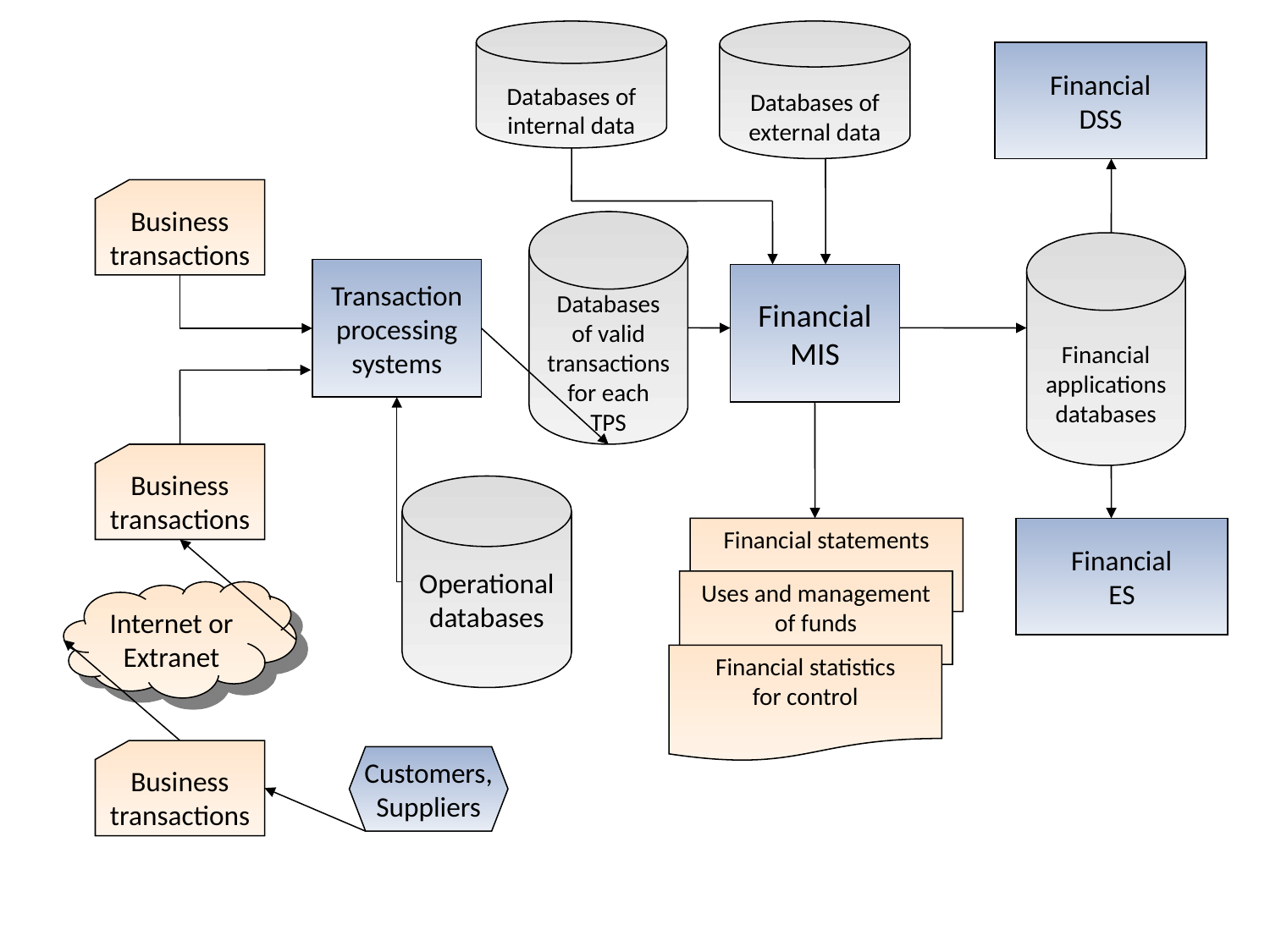

Databases of
internal data
Databases of
external data
Financial
DSS

Business
transactions

Databases
of valid
transactions
for each
TPS
Financial
applications
databases
Transaction
processing
systems
Financial
MIS

Business
transactions

Operational
databases
Financial statements
Financial
ES
Uses and management
of funds
Internet or
Extranet
Financial statistics
for control
Business
transactions
Customers,
Suppliers